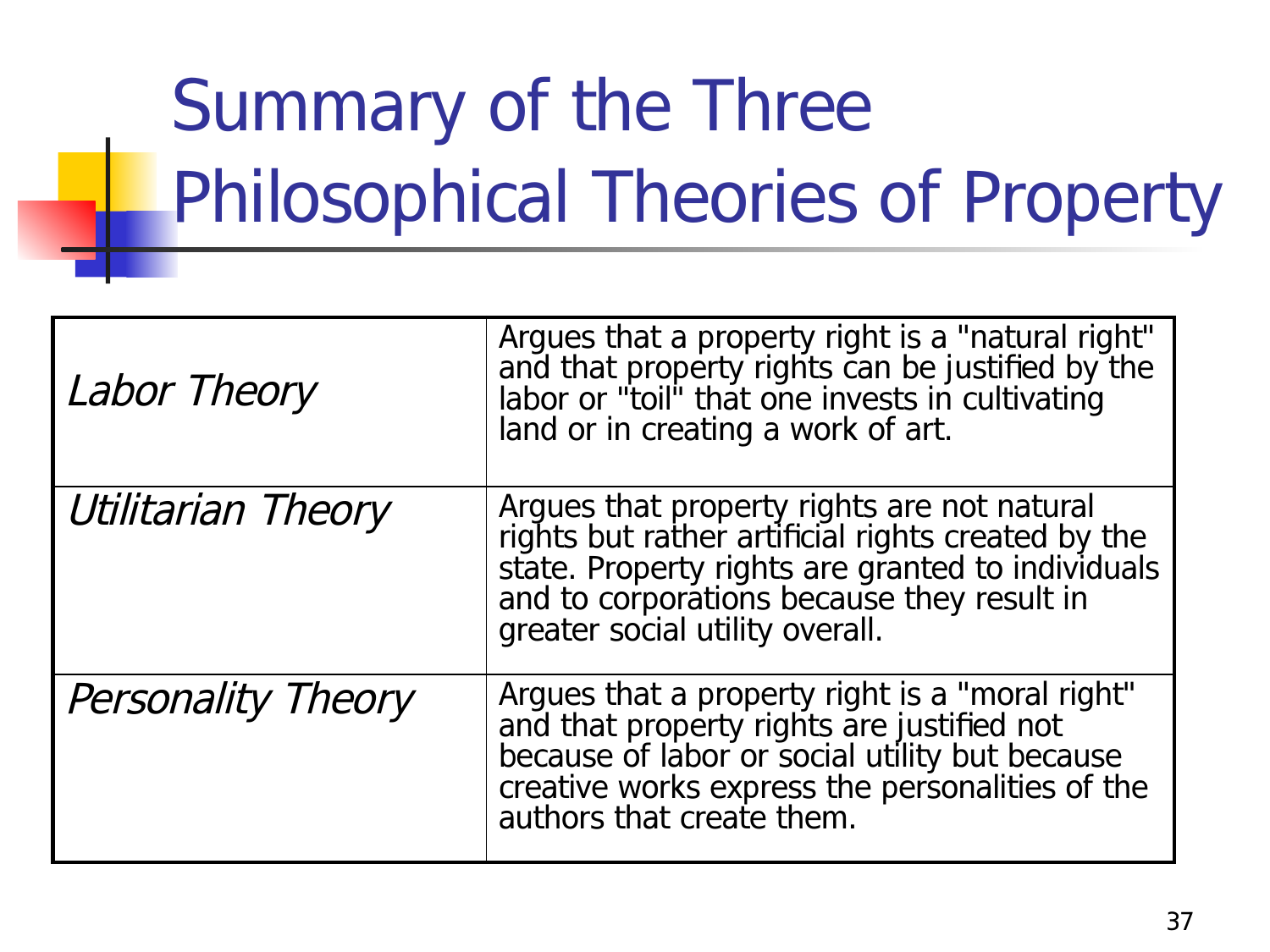

# Summary of the Three Philosophical Theories of Property
| Labor Theory | Argues that a property right is a "natural right" and that property rights can be justified by the labor or "toil" that one invests in cultivating land or in creating a work of art. |
| --- | --- |
| Utilitarian Theory | Argues that property rights are not natural rights but rather artificial rights created by the state. Property rights are granted to individuals and to corporations because they result in greater social utility overall. |
| Personality Theory | Argues that a property right is a "moral right" and that property rights are justified not because of labor or social utility but because creative works express the personalities of the authors that create them. |
37